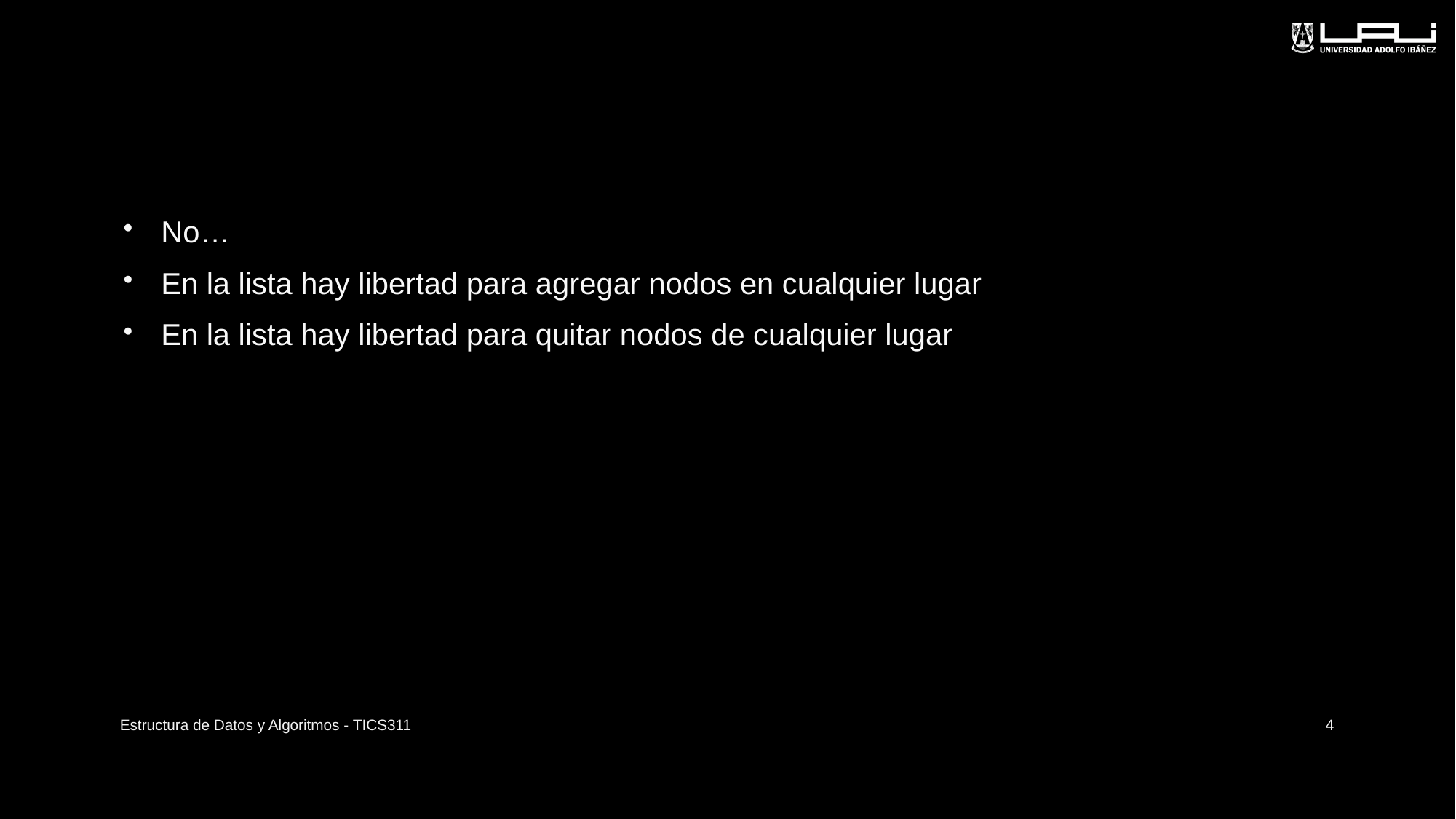

#
No…
En la lista hay libertad para agregar nodos en cualquier lugar
En la lista hay libertad para quitar nodos de cualquier lugar
Estructura de Datos y Algoritmos - TICS311
4